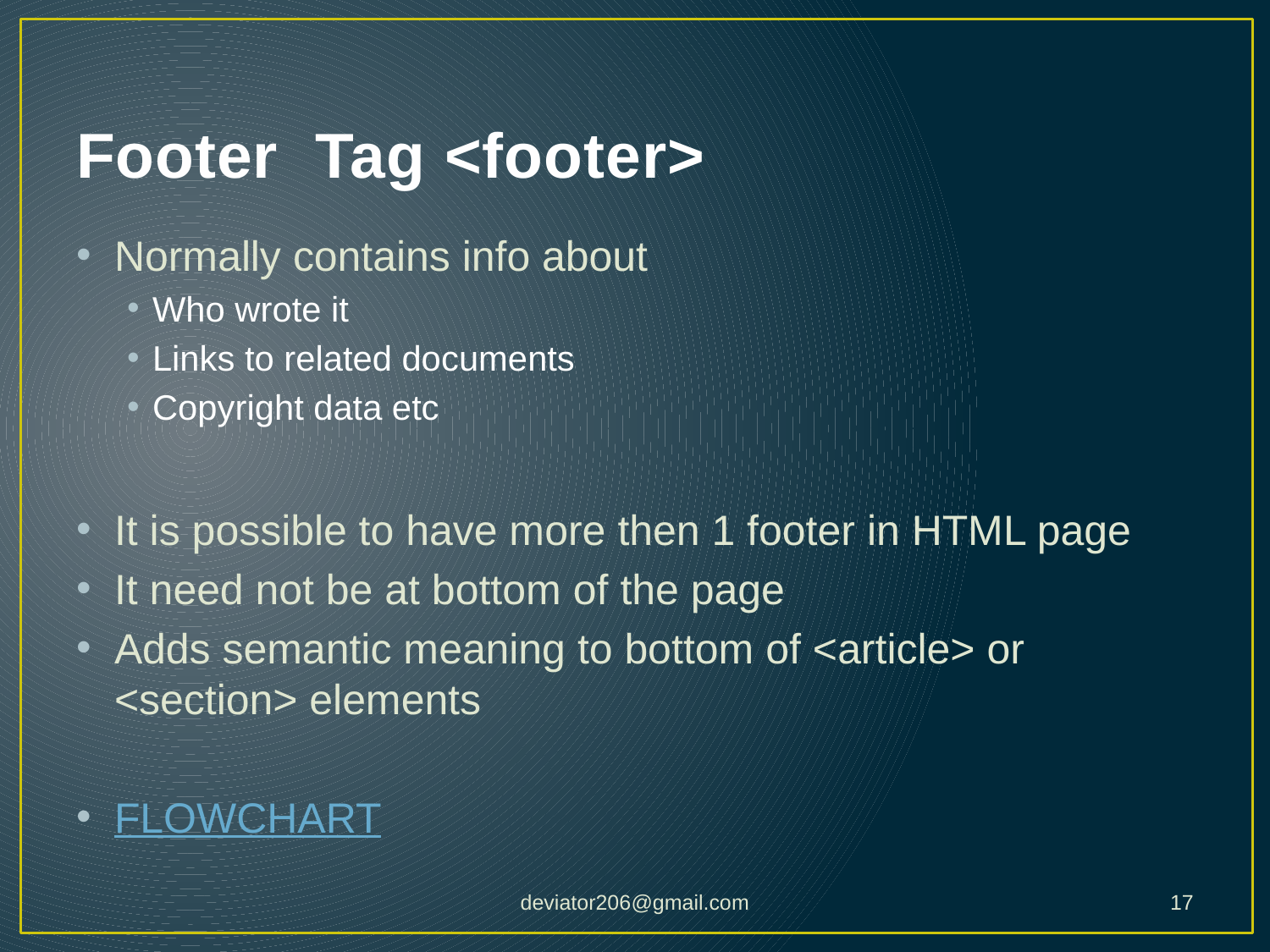

# Footer  Tag <footer>
Normally contains info about
Who wrote it
Links to related documents
Copyright data etc

It is possible to have more then 1 footer in HTML page
It need not be at bottom of the page
Adds semantic meaning to bottom of <article> or <section> elements

FLOWCHART
deviator206@gmail.com
17